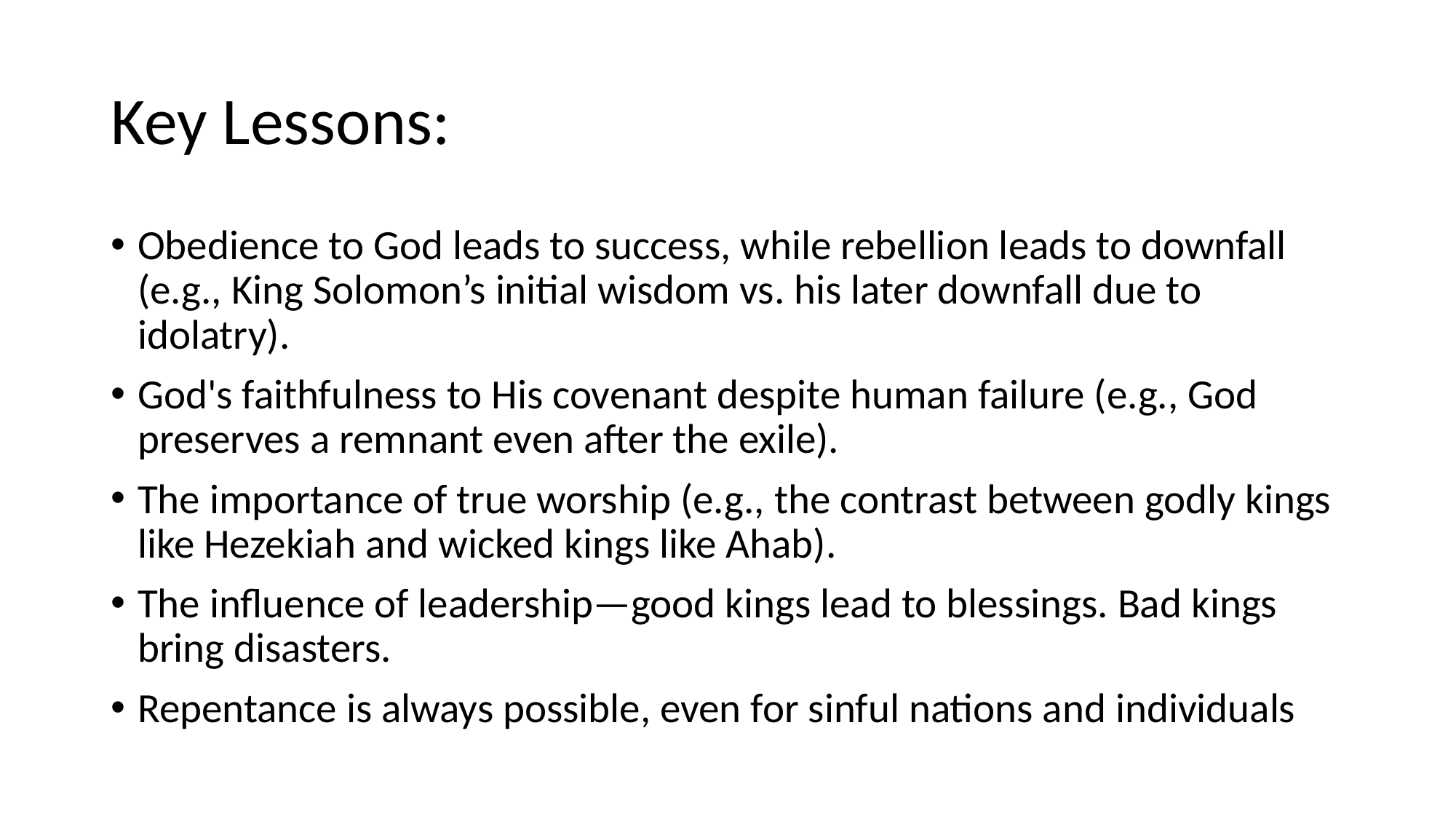

# Key Lessons:
Obedience to God leads to success, while rebellion leads to downfall (e.g., King Solomon’s initial wisdom vs. his later downfall due to idolatry).
God's faithfulness to His covenant despite human failure (e.g., God preserves a remnant even after the exile).
The importance of true worship (e.g., the contrast between godly kings like Hezekiah and wicked kings like Ahab).
The influence of leadership—good kings lead to blessings. Bad kings bring disasters.
Repentance is always possible, even for sinful nations and individuals